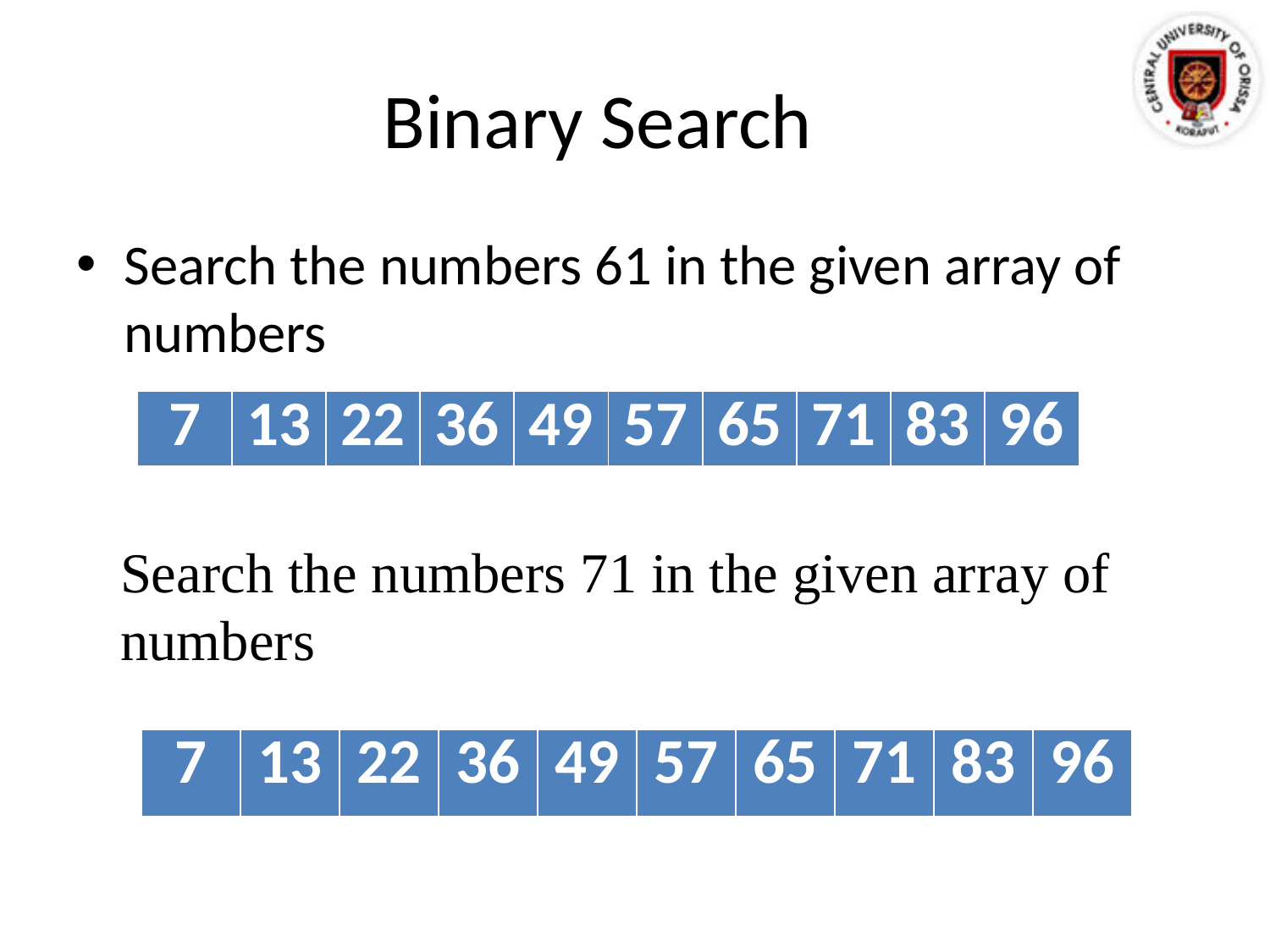

# Binary Search
Search the numbers 61 in the given array of numbers
| 7 | 13 | 22 | 36 | 49 | 57 | 65 | 71 | 83 | 96 |
| --- | --- | --- | --- | --- | --- | --- | --- | --- | --- |
Search the numbers 71 in the given array of numbers
| 7 | 13 | 22 | 36 | 49 | 57 | 65 | 71 | 83 | 96 |
| --- | --- | --- | --- | --- | --- | --- | --- | --- | --- |